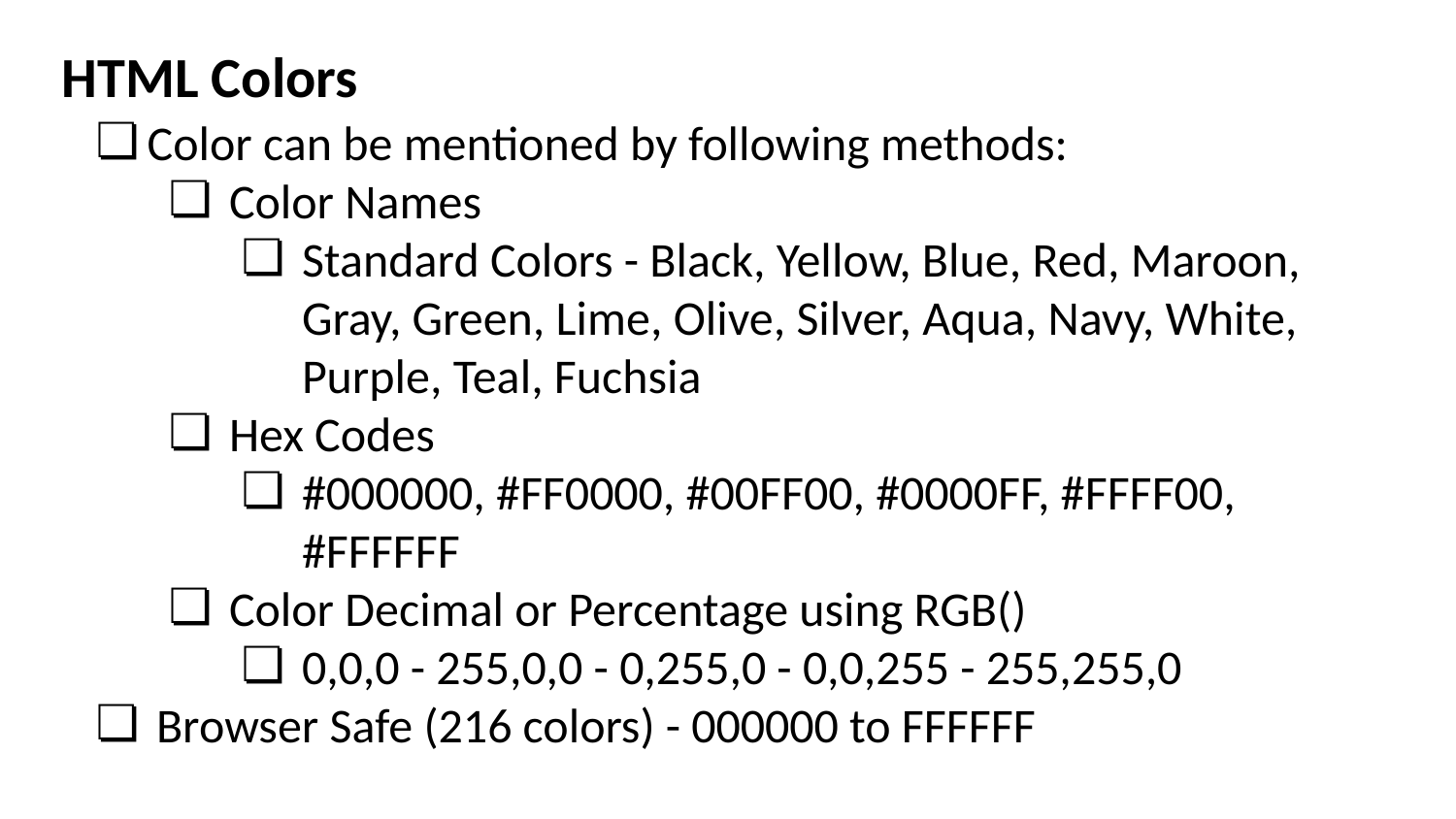

# HTML Colors
Color can be mentioned by following methods:
Color Names
Standard Colors - Black, Yellow, Blue, Red, Maroon, Gray, Green, Lime, Olive, Silver, Aqua, Navy, White, Purple, Teal, Fuchsia
Hex Codes
#000000, #FF0000, #00FF00, #0000FF, #FFFF00, #FFFFFF
Color Decimal or Percentage using RGB()
0,0,0 - 255,0,0 - 0,255,0 - 0,0,255 - 255,255,0
Browser Safe (216 colors) - 000000 to FFFFFF